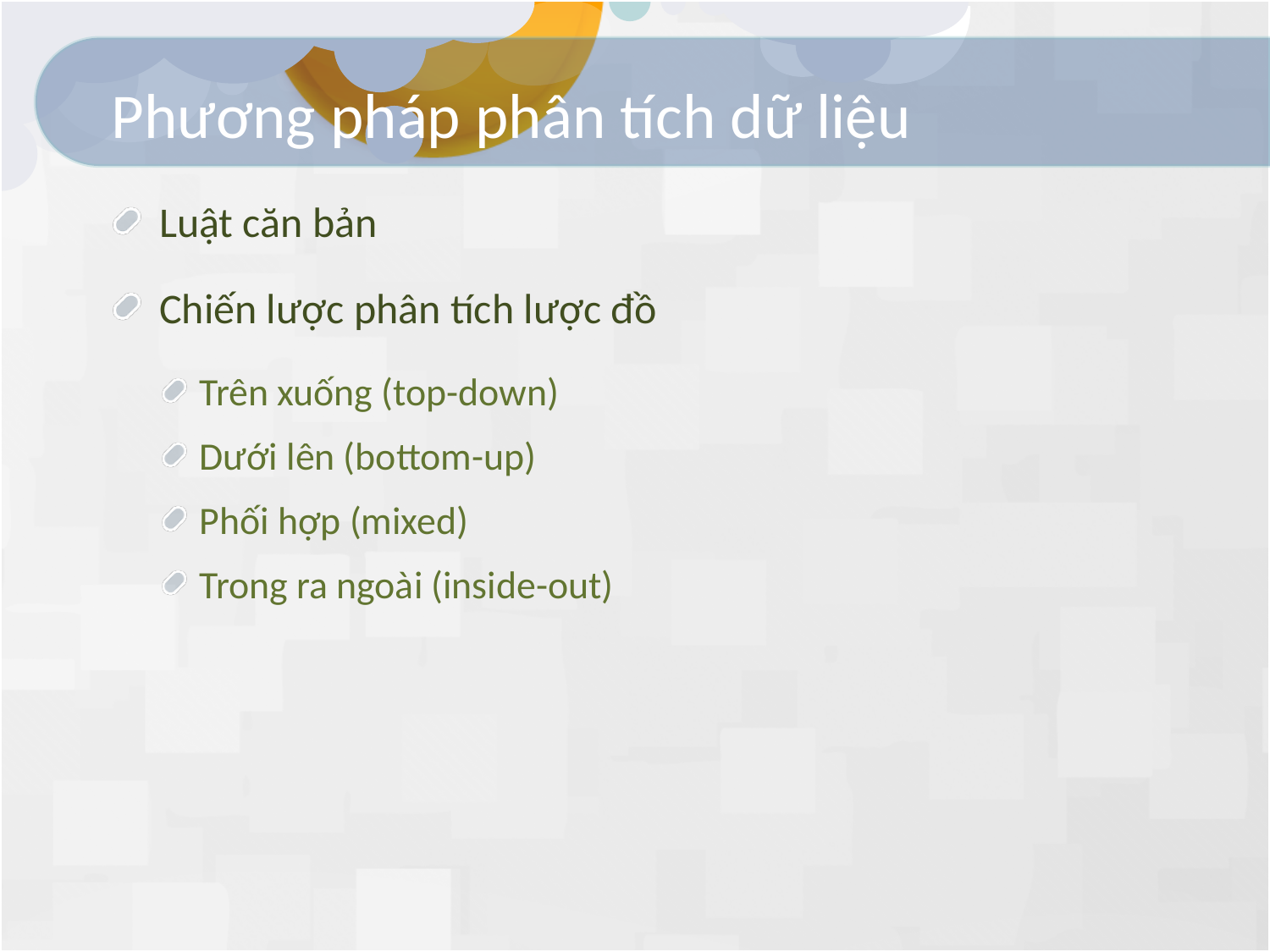

# Phương pháp phân tích dữ liệu
Luật căn bản
Chiến lược phân tích lược đồ
Trên xuống (top-down)
Dưới lên (bottom-up)
Phối hợp (mixed)
Trong ra ngoài (inside-out)